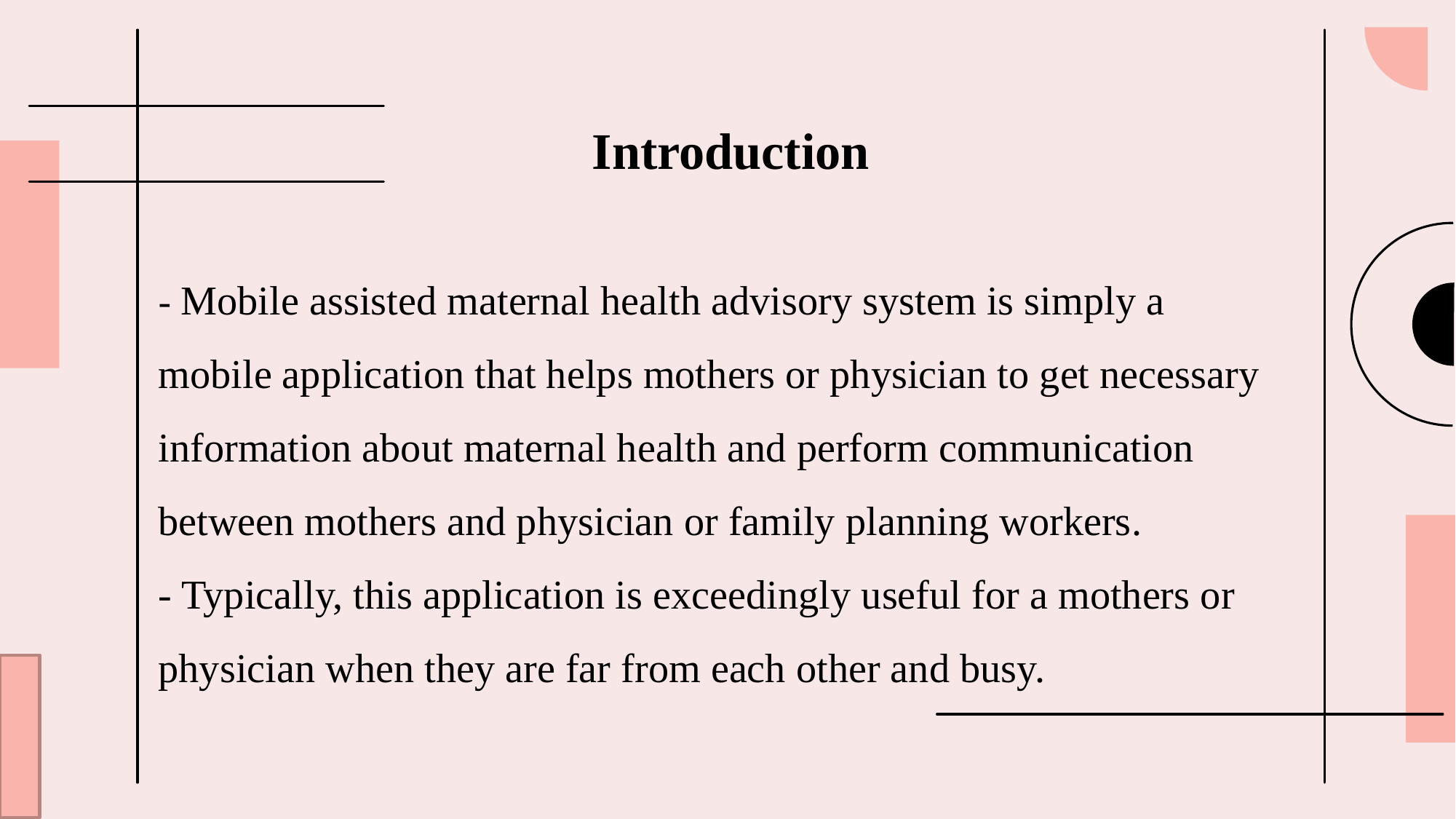

# Introduction
- Mobile assisted maternal health advisory system is simply a mobile application that helps mothers or physician to get necessary information about maternal health and perform communication between mothers and physician or family planning workers.
- Typically, this application is exceedingly useful for a mothers or physician when they are far from each other and busy.